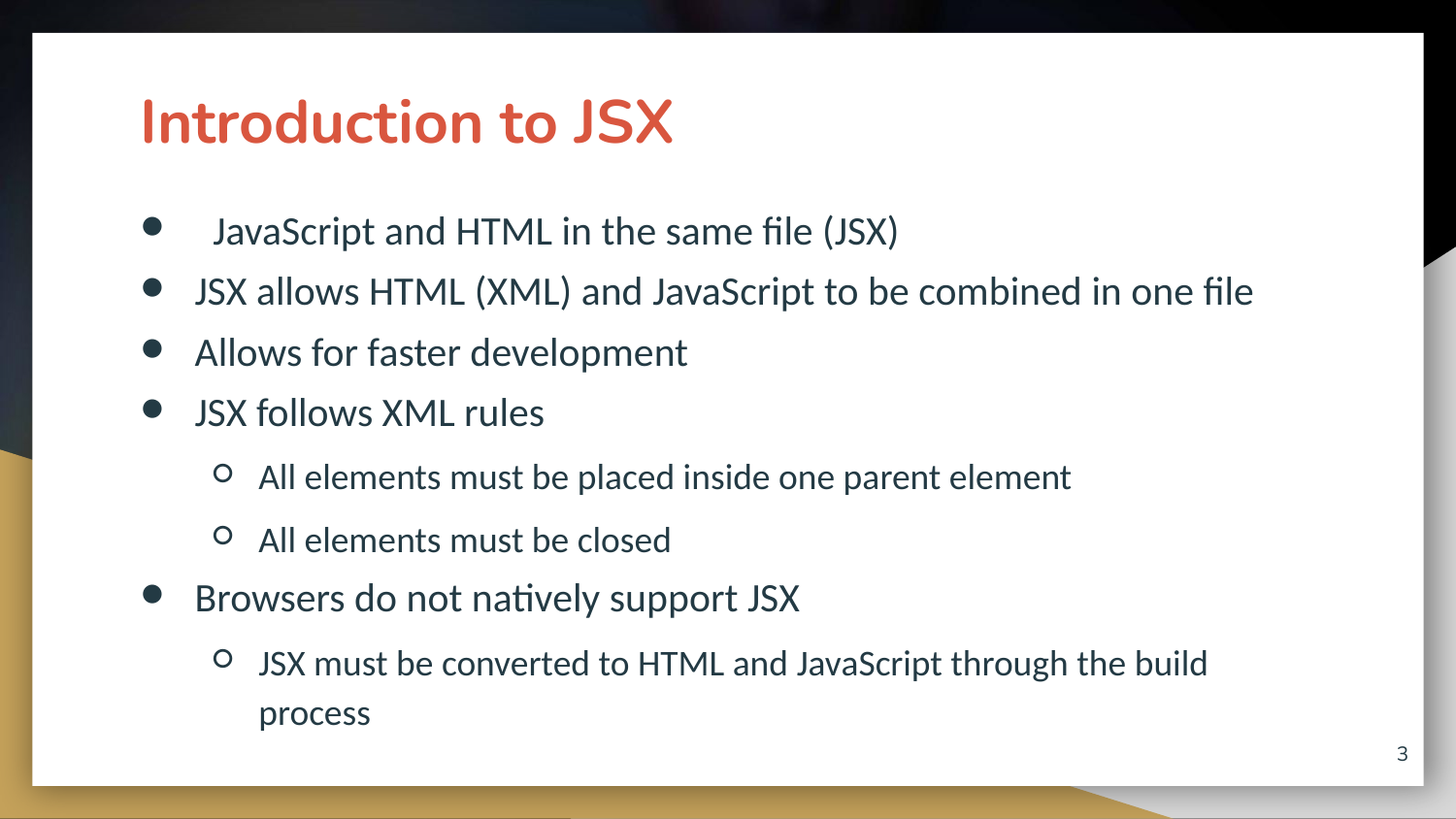

# Introduction to JSX
JavaScript and HTML in the same file (JSX)
JSX allows HTML (XML) and JavaScript to be combined in one file
Allows for faster development
JSX follows XML rules
All elements must be placed inside one parent element
All elements must be closed
Browsers do not natively support JSX
JSX must be converted to HTML and JavaScript through the build process

3